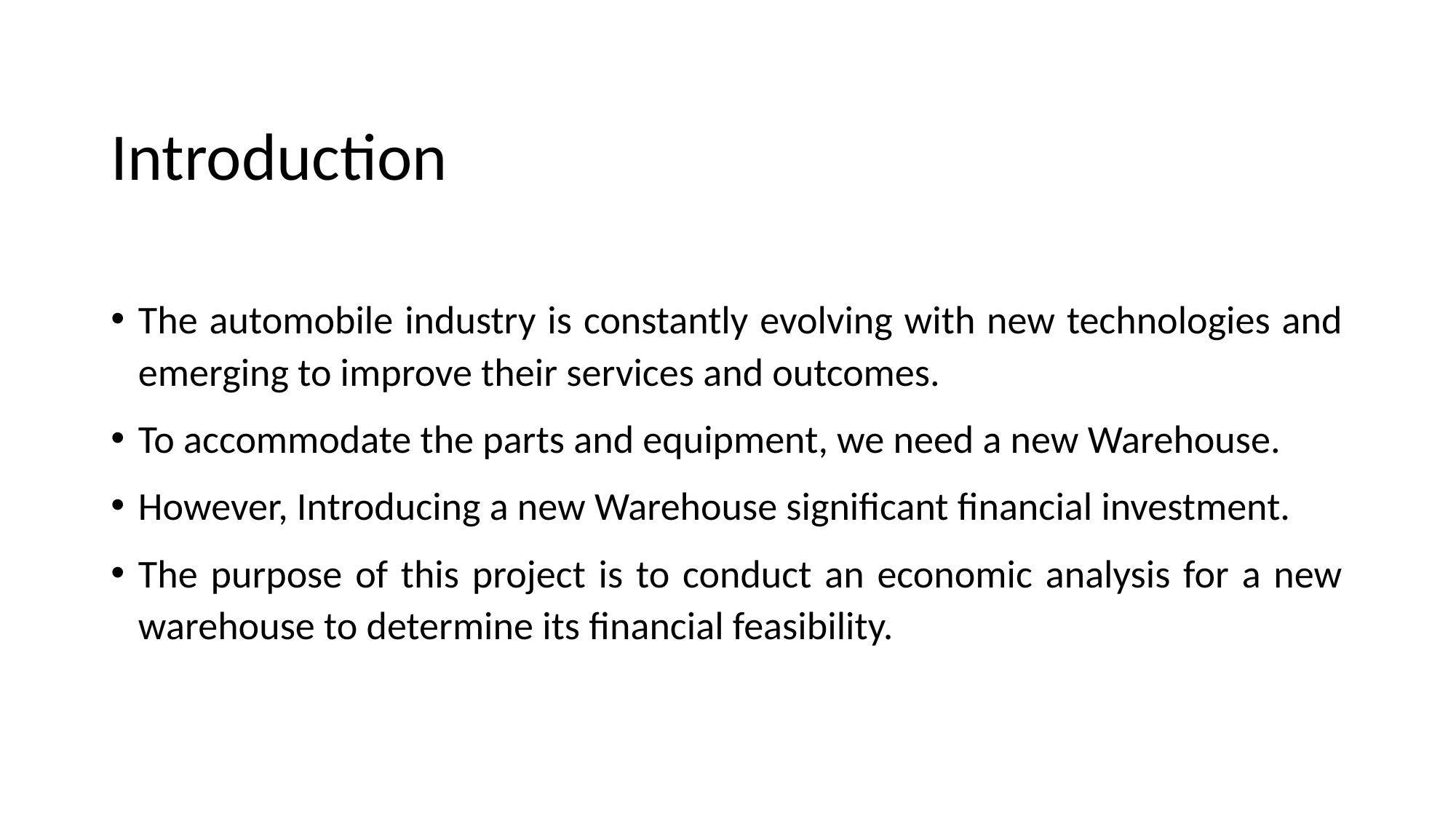

# Introduction

The automobile industry is constantly evolving with new technologies and emerging to improve their services and outcomes.
To accommodate the parts and equipment, we need a new Warehouse.
However, Introducing a new Warehouse significant financial investment.
The purpose of this project is to conduct an economic analysis for a new warehouse to determine its financial feasibility.